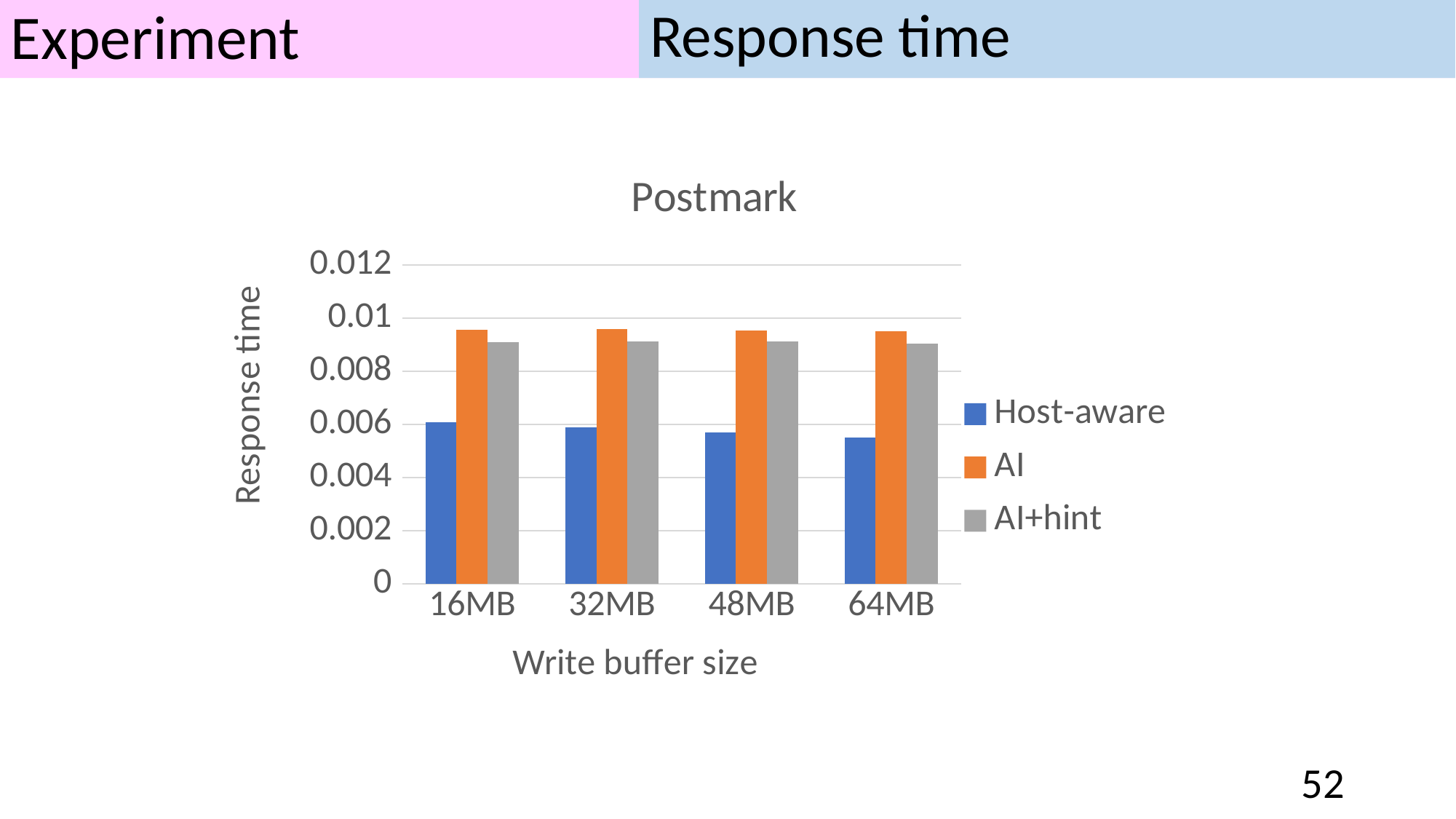

Experiment
Response time

### Chart: Postmark

| Category | Host-aware | AI | AI+hint |
|---|---|---|---|
| 16MB | 0.006093 | 0.009573 | 0.009108 |
| 32MB | 0.005887 | 0.009584 | 0.009128 |
| 48MB | 0.005715 | 0.009548 | 0.00914 |
| 64MB | 0.005523 | 0.00952 | 0.009055 |
52